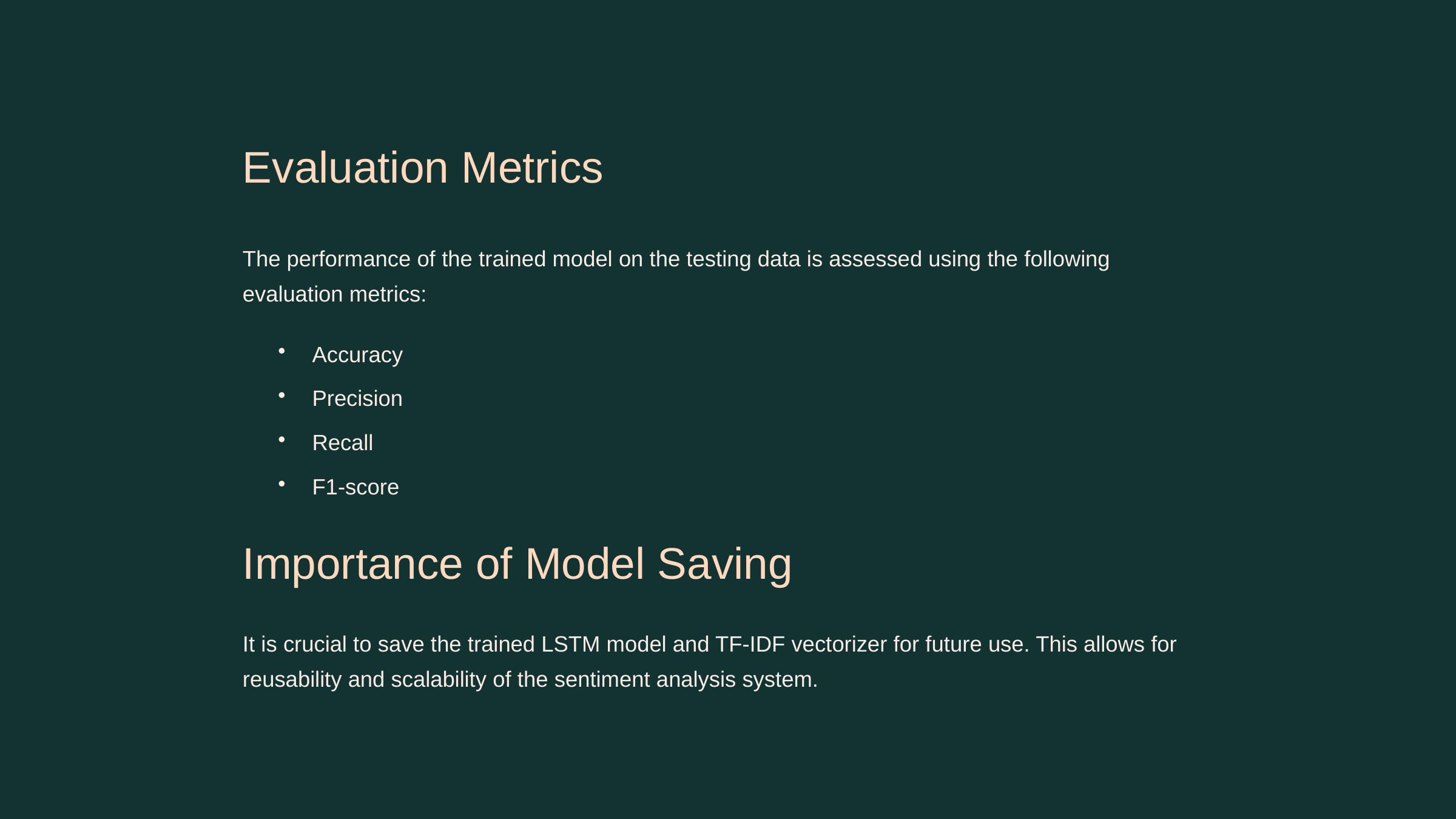

Evaluation Metrics
The performance of the trained model on the testing data is assessed using the following evaluation metrics:
Accuracy
Precision
Recall
F1-score
Importance of Model Saving
It is crucial to save the trained LSTM model and TF-IDF vectorizer for future use. This allows for reusability and scalability of the sentiment analysis system.